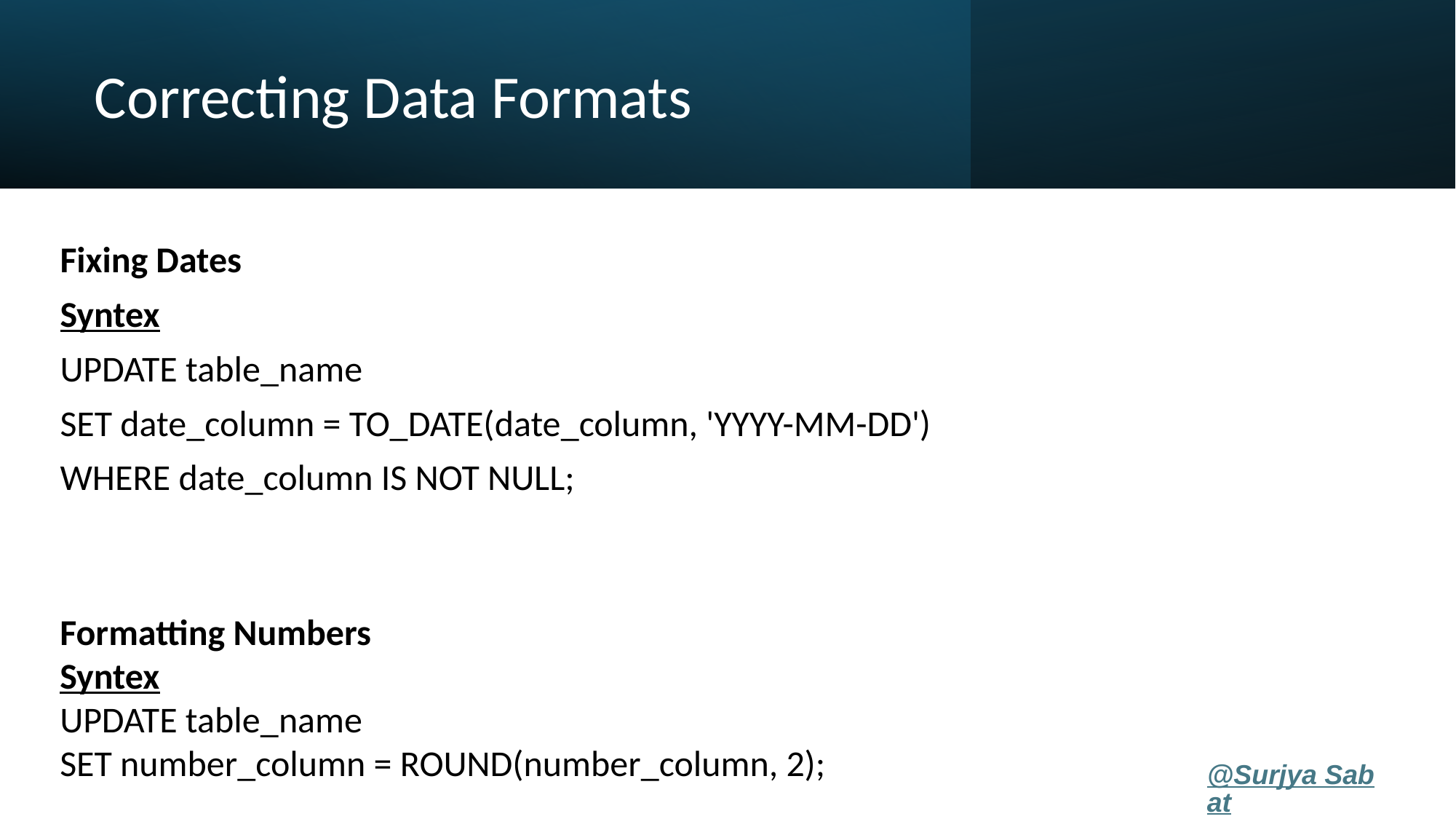

# Correcting Data Formats
Fixing Dates
Syntex
UPDATE table_name
SET date_column = TO_DATE(date_column, 'YYYY-MM-DD')
WHERE date_column IS NOT NULL;
Formatting Numbers
Syntex
UPDATE table_name
SET number_column = ROUND(number_column, 2);
@Surjya Sabat